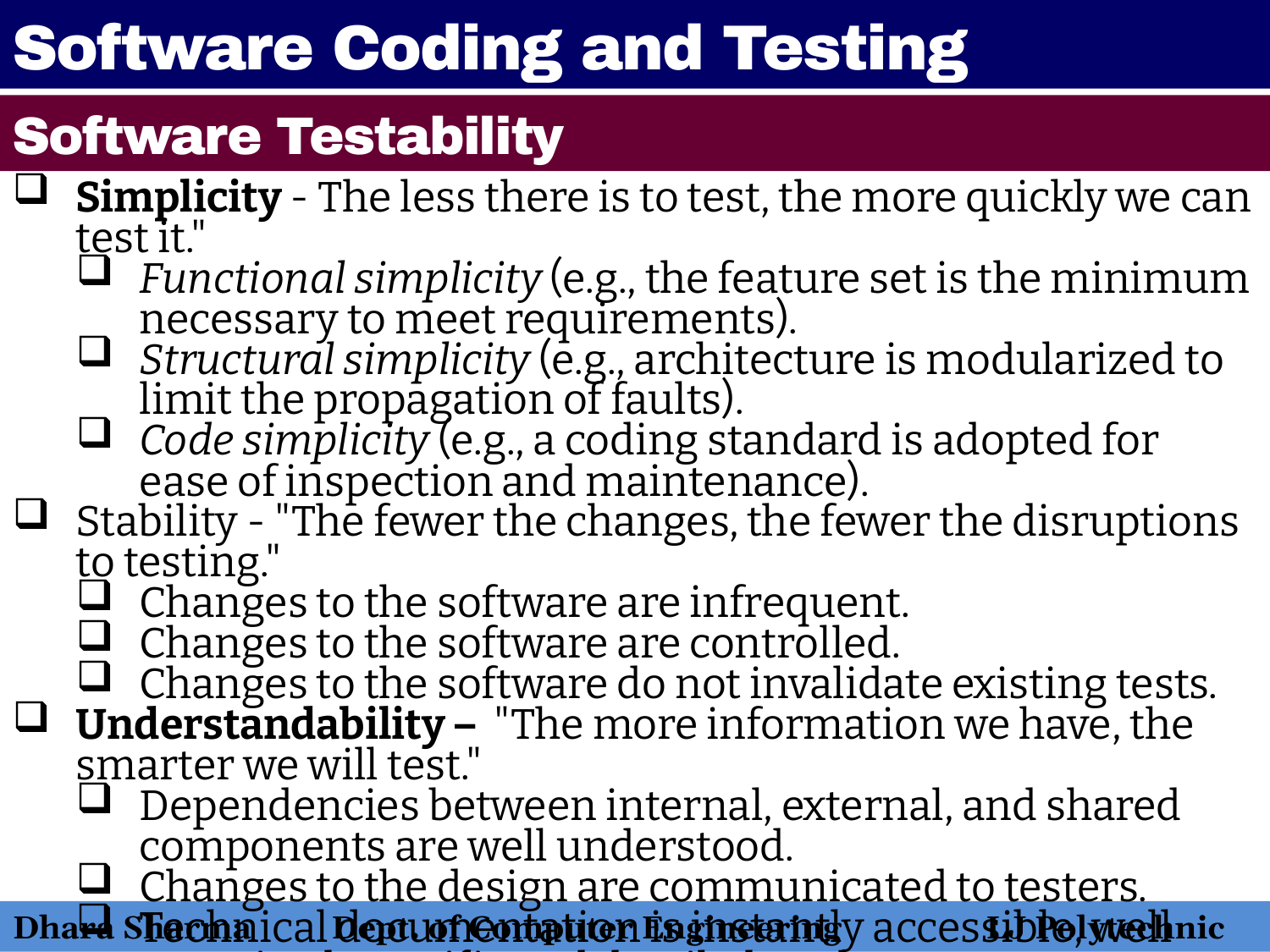

Software Coding and Testing
Software Testability
Simplicity - The less there is to test, the more quickly we can test it."
Functional simplicity (e.g., the feature set is the minimum necessary to meet requirements).
Structural simplicity (e.g., architecture is modularized to limit the propagation of faults).
Code simplicity (e.g., a coding standard is adopted for ease of inspection and maintenance).
Stability - "The fewer the changes, the fewer the disruptions to testing."
Changes to the software are infrequent.
Changes to the software are controlled.
Changes to the software do not invalidate existing tests.
Understandability –  "The more information we have, the smarter we will test."
Dependencies between internal, external, and shared components are well understood.
Changes to the design are communicated to testers.
Technical documentation is instantly accessible, well organized, specific and detailed, and accurate.
Dhara Sharma          Dept. of Computer Engineering                  LJ Polytechnic